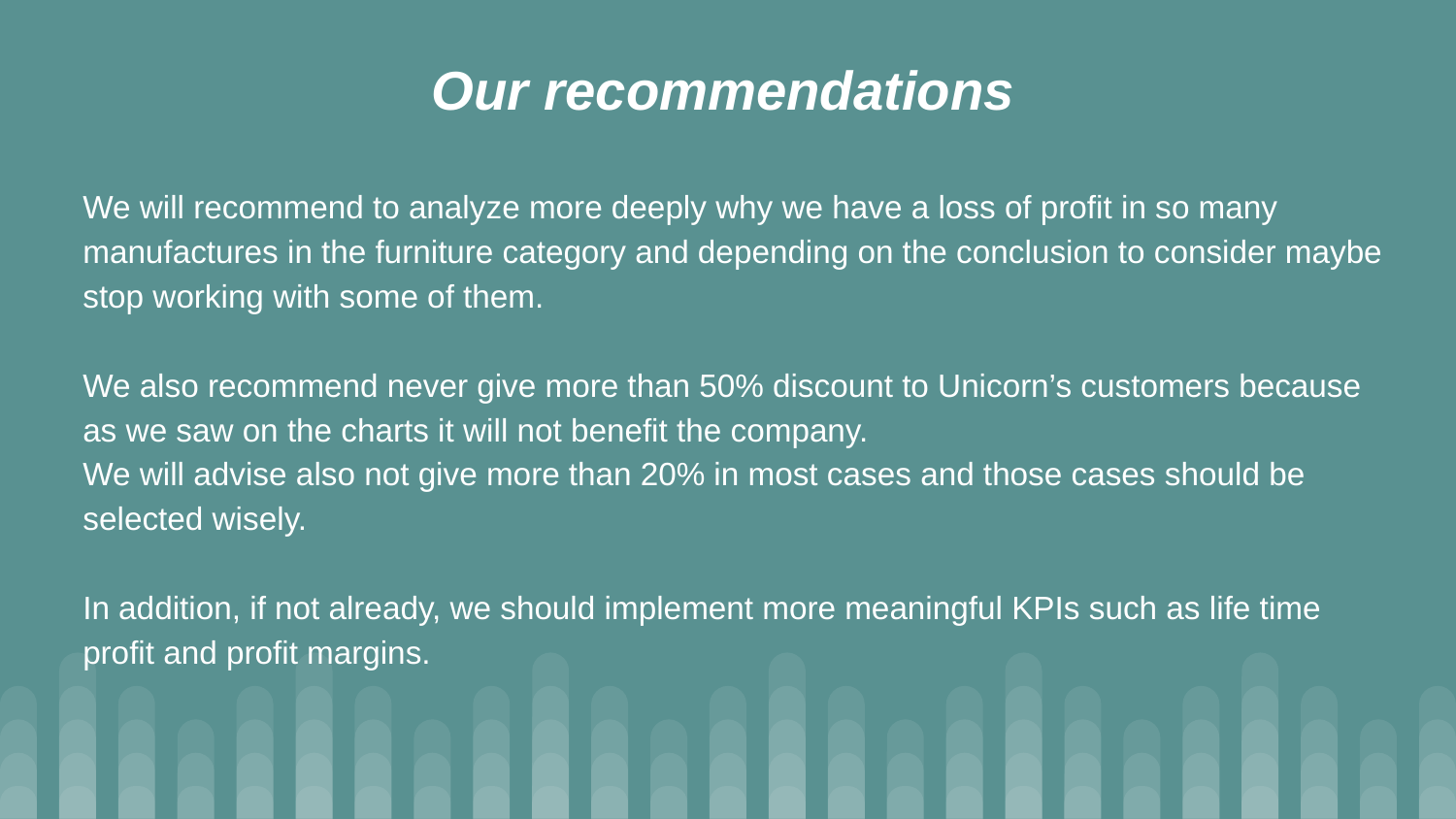

# Our recommendations
We will recommend to analyze more deeply why we have a loss of profit in so many manufactures in the furniture category and depending on the conclusion to consider maybe stop working with some of them.

We also recommend never give more than 50% discount to Unicorn’s customers because as we saw on the charts it will not benefit the company.
We will advise also not give more than 20% in most cases and those cases should be selected wisely.

In addition, if not already, we should implement more meaningful KPIs such as life time profit and profit margins.